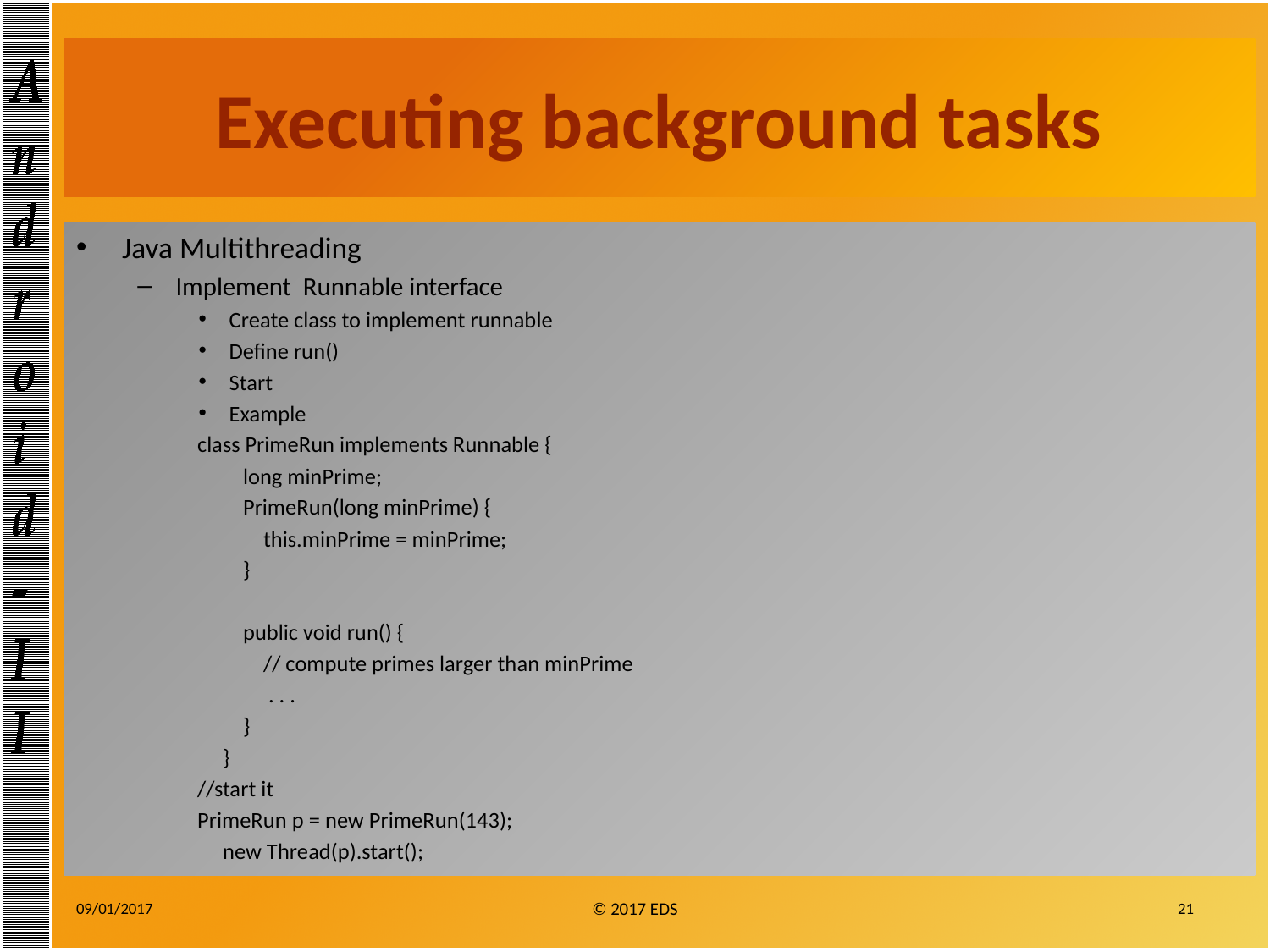

# Executing background tasks
Java Multithreading
Implement  Runnable interface
Create class to implement runnable
Define run()
Start
Example
class PrimeRun implements Runnable {
         long minPrime;
         PrimeRun(long minPrime) {
             this.minPrime = minPrime;
         }

         public void run() {
             // compute primes larger than minPrime
              . . .
         }
     }
//start it
PrimeRun p = new PrimeRun(143);
     new Thread(p).start();
09/01/2017
21
© 2017 EDS